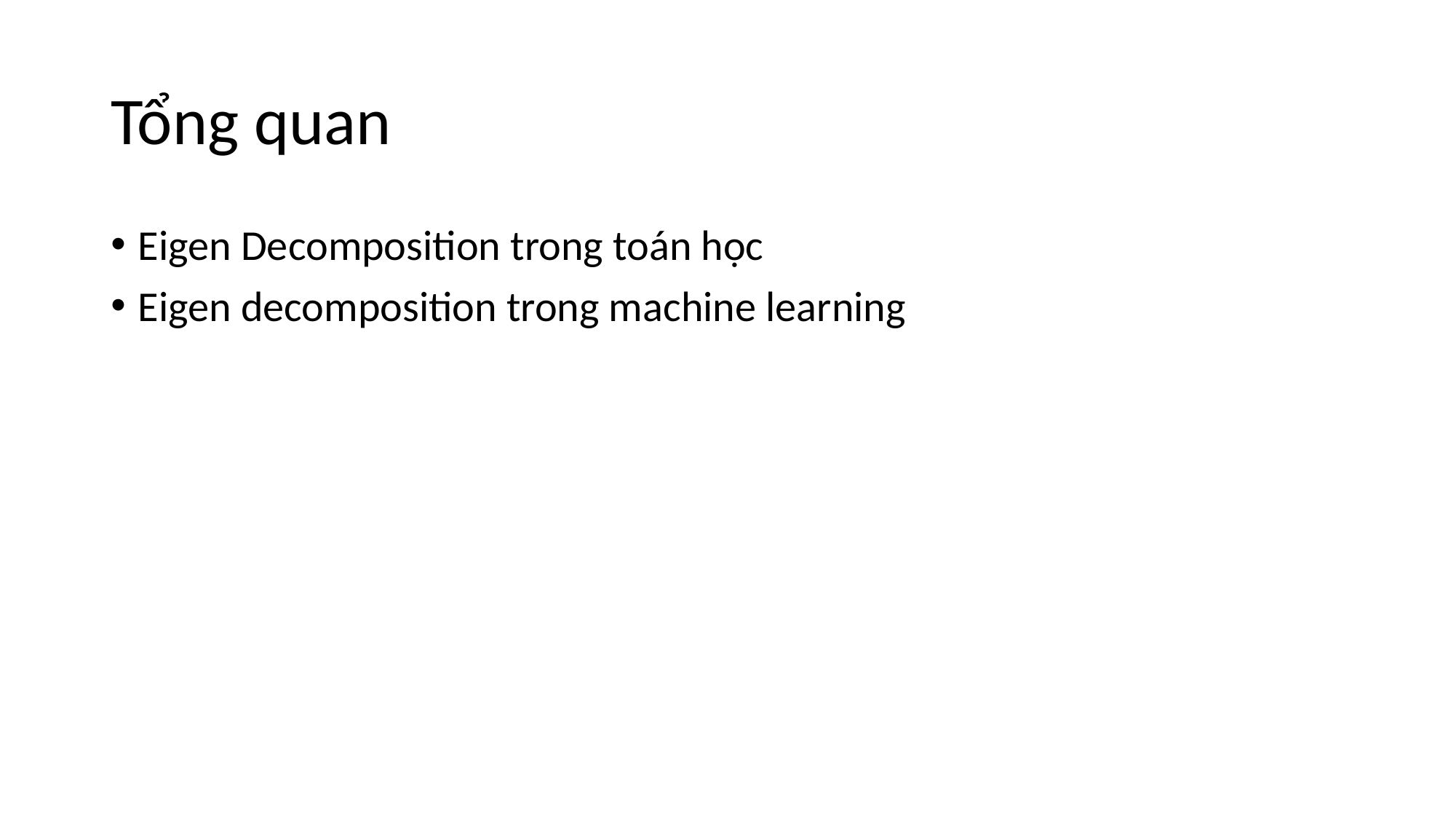

# Tổng quan
Eigen Decomposition trong toán học
Eigen decomposition trong machine learning